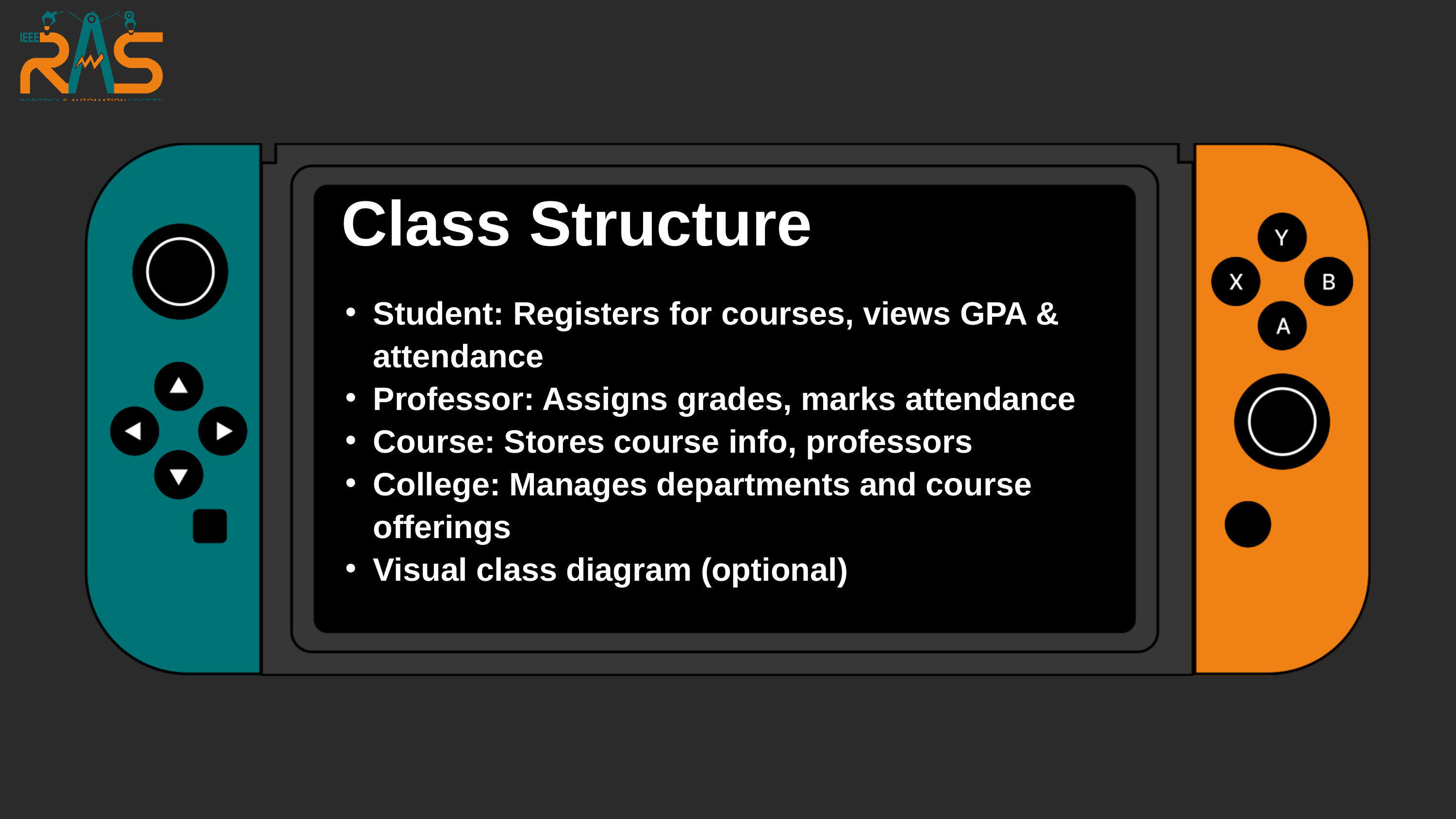

Class Structure

Student: Registers for courses, views GPA & attendance
Professor: Assigns grades, marks attendance
Course: Stores course info, professors
College: Manages departments and course offerings
Visual class diagram (optional)